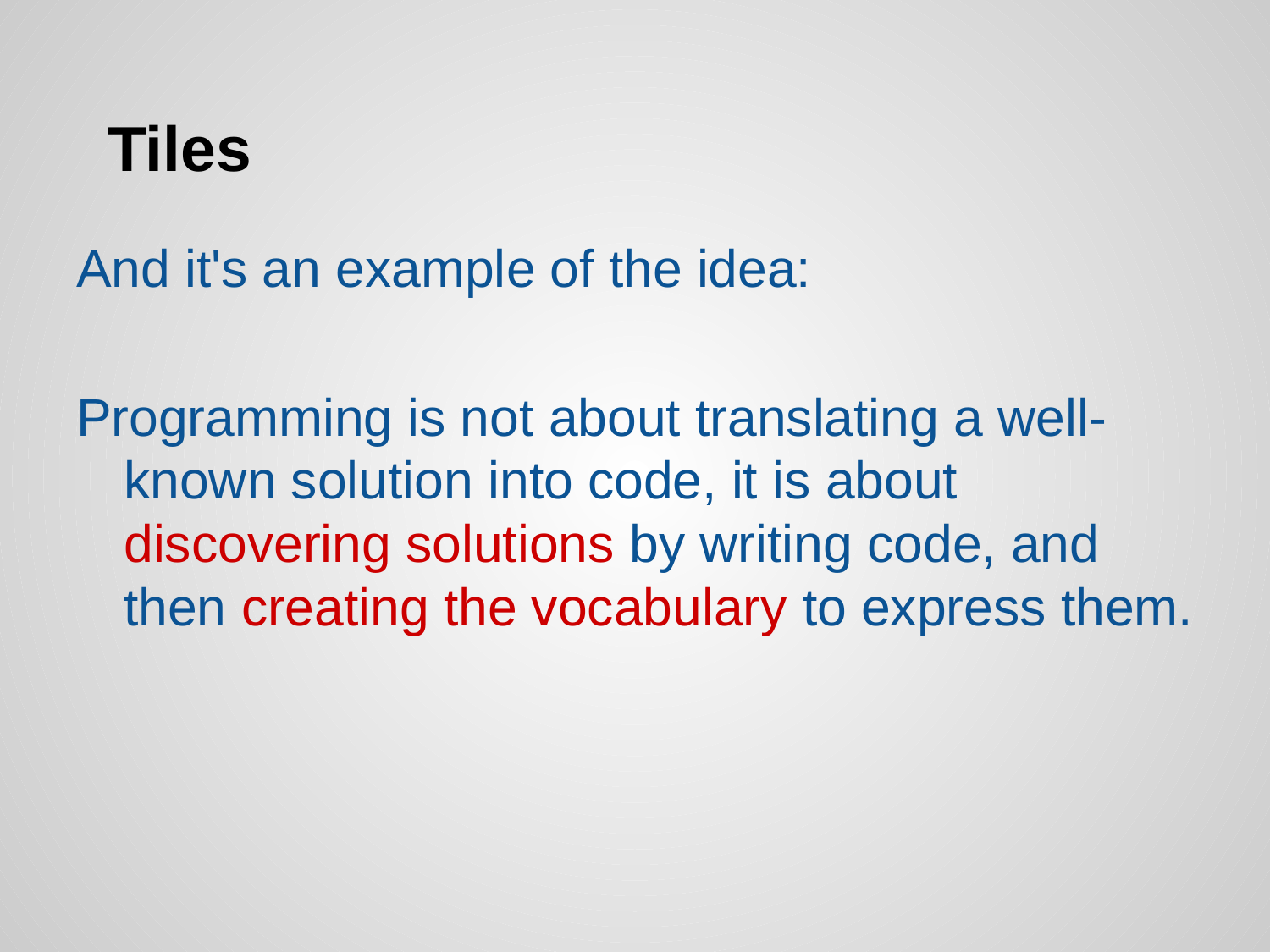

# Tiles
And it's an example of the idea:

Programming is not about translating a well-known solution into code, it is about discovering solutions by writing code, and then creating the vocabulary to express them.